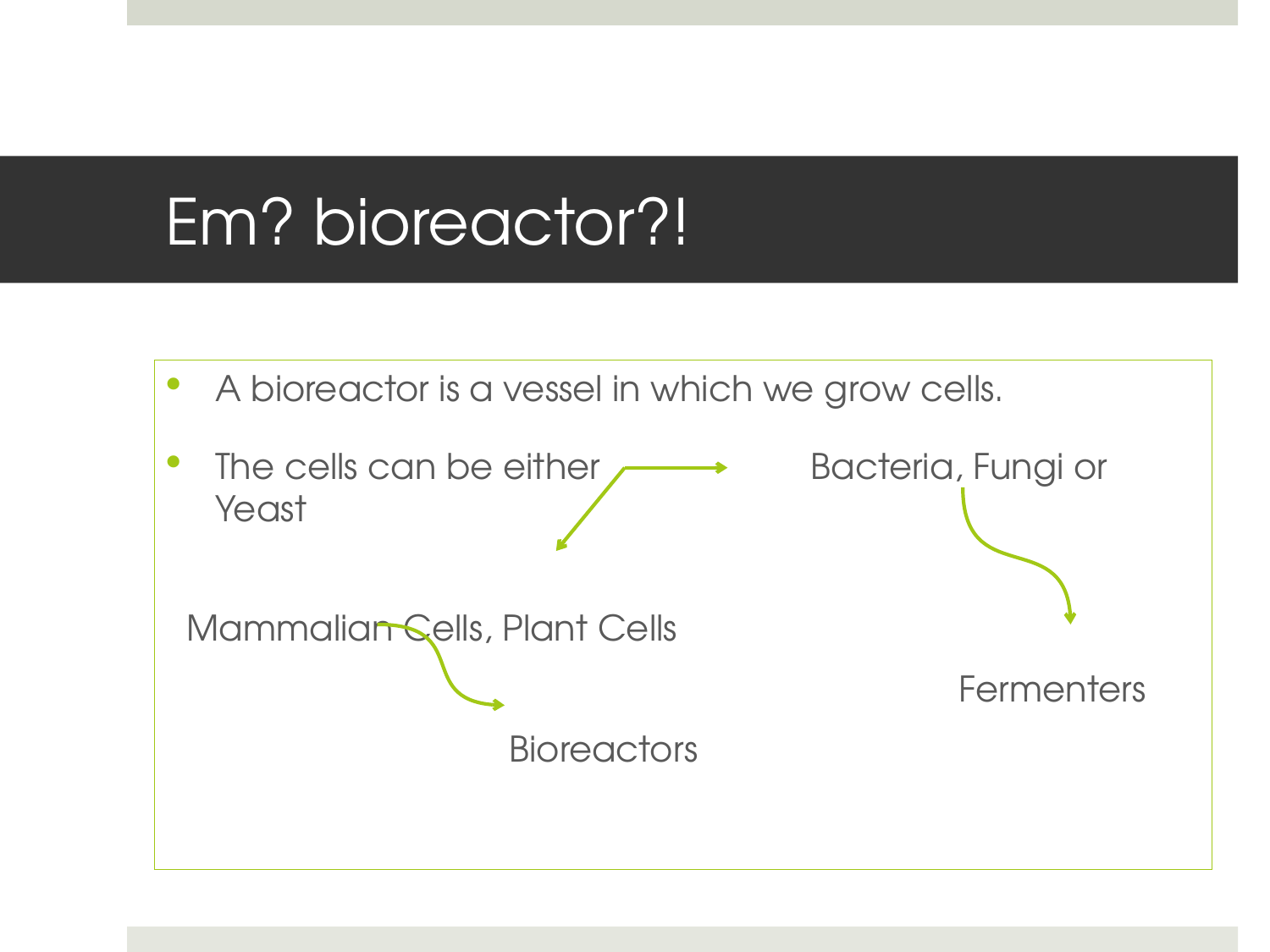

# Em? bioreactor?!
A bioreactor is a vessel in which we grow cells.
The cells can be either 	         Bacteria, Fungi or Yeast

  Mammalian Cells, Plant Cells
						   Fermenters
		         Bioreactors